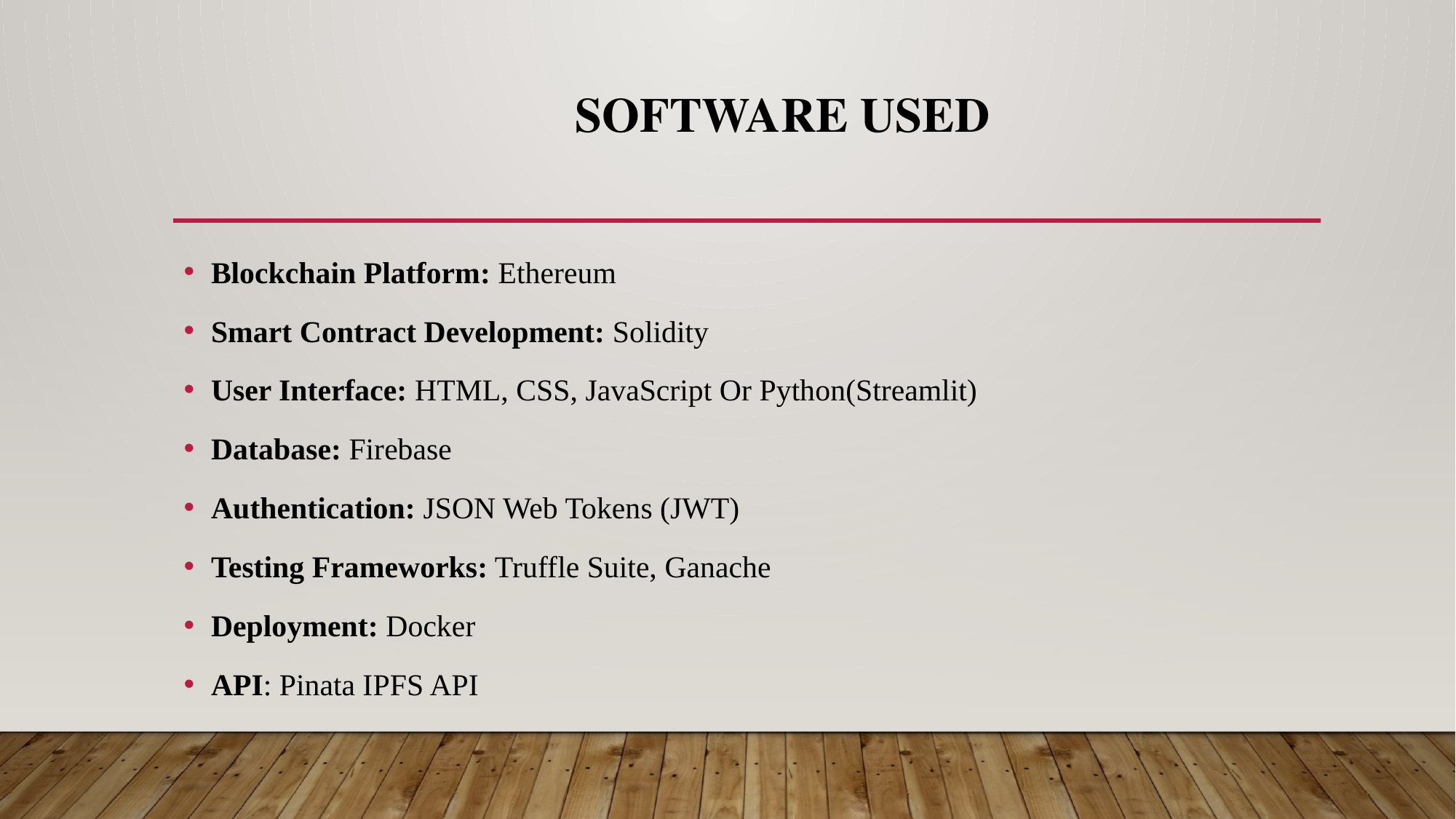

# SOFTWARE USED
Blockchain Platform: Ethereum
Smart Contract Development: Solidity
User Interface: HTML, CSS, JavaScript Or Python(Streamlit)
Database: Firebase
Authentication: JSON Web Tokens (JWT)
Testing Frameworks: Truffle Suite, Ganache
Deployment: Docker
API: Pinata IPFS API